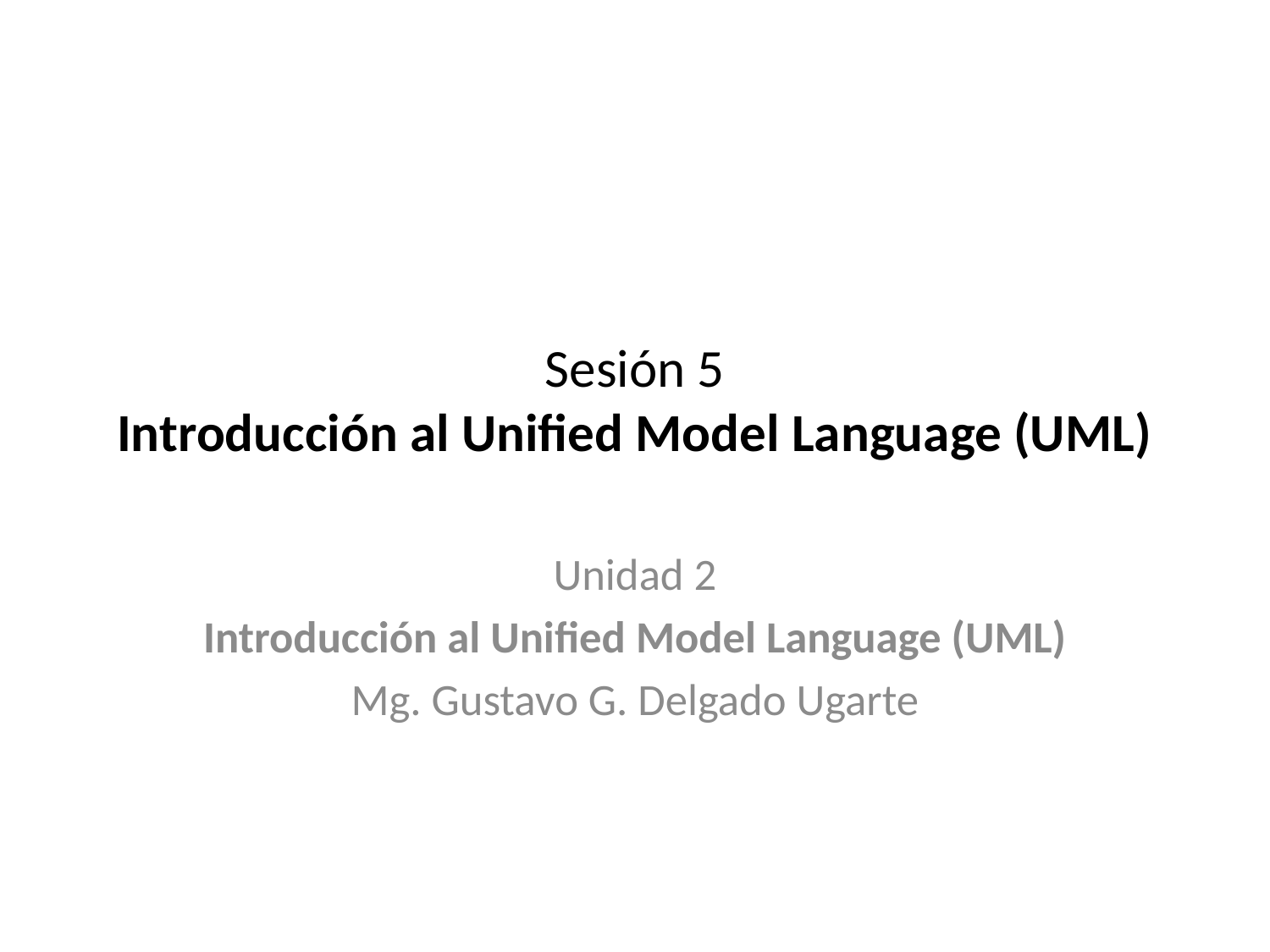

# Sesión 5 Introducción al Unified Model Language (UML)
Unidad 2
Introducción al Unified Model Language (UML)
Mg. Gustavo G. Delgado Ugarte